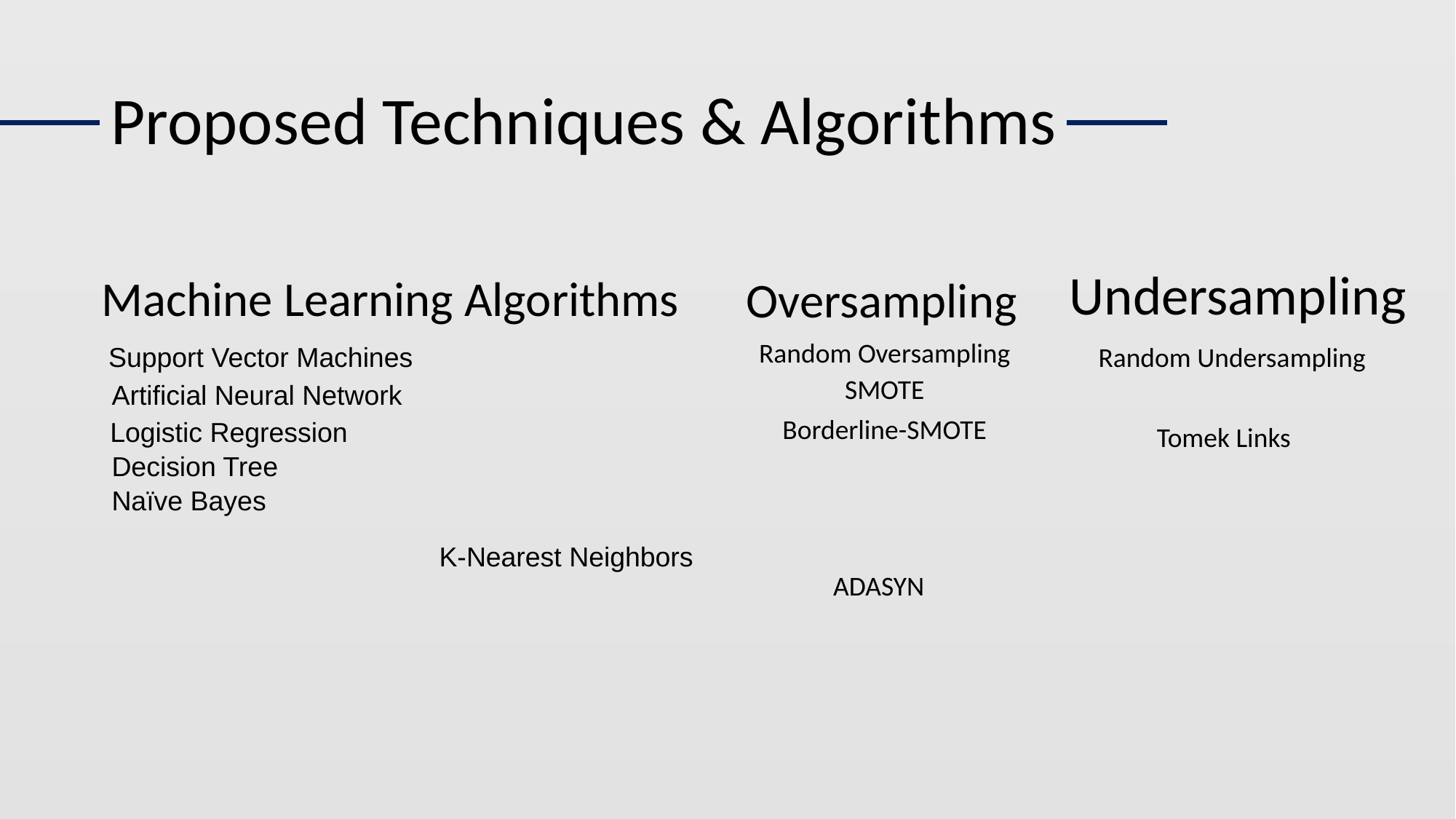

# Proposed Techniques & Algorithms
Undersampling
Machine Learning Algorithms
Oversampling
Random Oversampling
Support Vector Machines
Random Undersampling
SMOTE
Artificial Neural Network
Borderline-SMOTE
Logistic Regression
Tomek Links
Decision Tree
Naïve Bayes
K-Nearest Neighbors
ADASYN